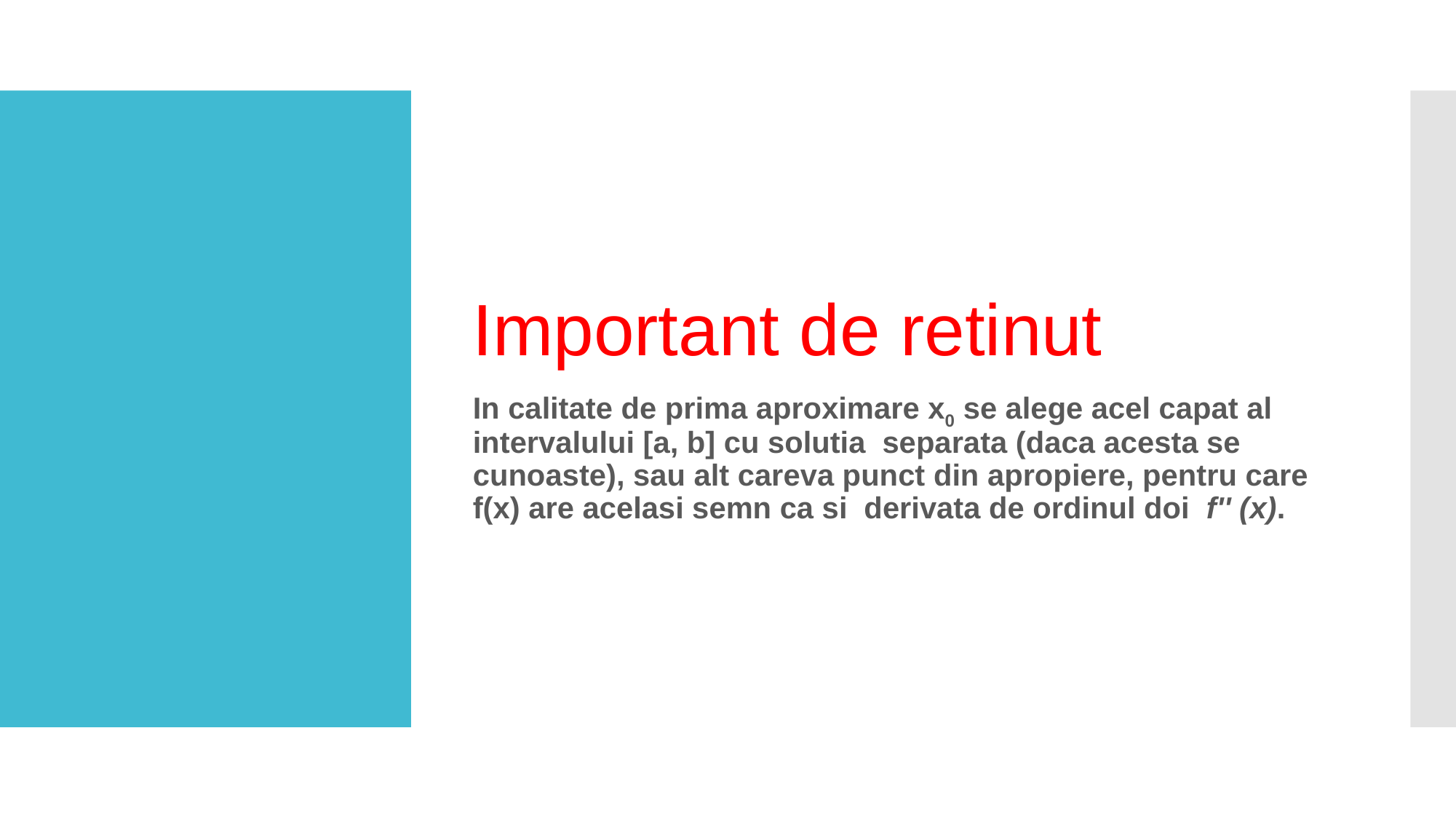

Important de retinut
In calitate de prima aproximare х0 se alege acel capat al intervalului [а, b] cu solutia  separata (daca acesta se cunoaste), sau alt careva punct din apropiere, pentru care f(x) are acelasi semn ca si  derivata de ordinul doi  f'' (х).
#